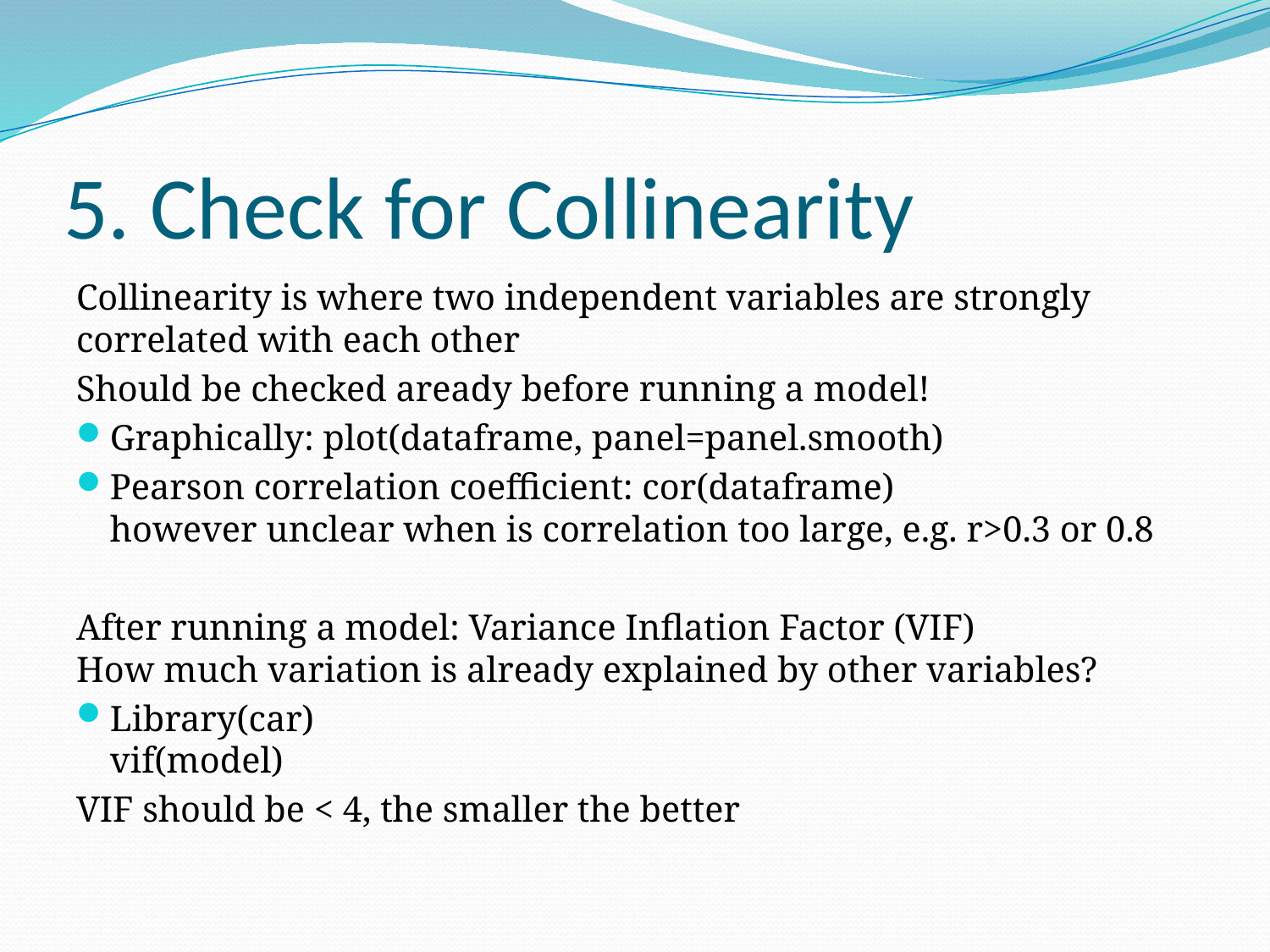

# 5. Check for Collinearity
Collinearity is where two independent variables are strongly correlated with each other
Should be checked aready before running a model!
Graphically: plot(dataframe, panel=panel.smooth)
Pearson correlation coefficient: cor(dataframe)
however unclear when is correlation too large, e.g. r>0.3 or 0.8

After running a model: Variance Inflation Factor (VIF)
How much variation is already explained by other variables?
Library(car)
vif(model)
VIF should be < 4, the smaller the better